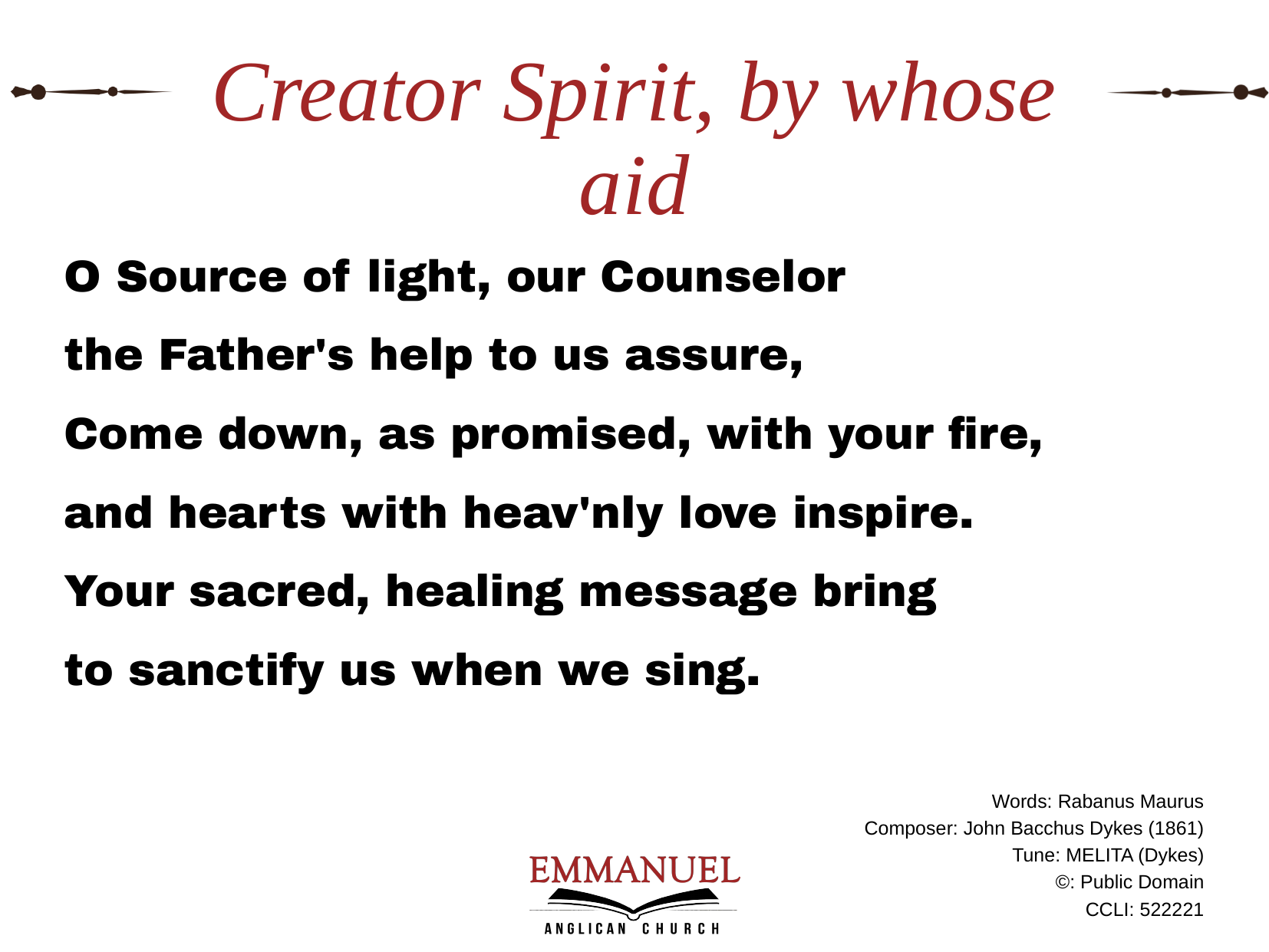

# Creator Spirit, by whose aid
O Source of light, our Counselor
the Father's help to us assure,
Come down, as promised, with your fire,
and hearts with heav'nly love inspire.
Your sacred, healing message bring
to sanctify us when we sing.
Words: Rabanus Maurus
Composer: John Bacchus Dykes (1861)
Tune: MELITA (Dykes)
©: Public Domain
CCLI: 522221